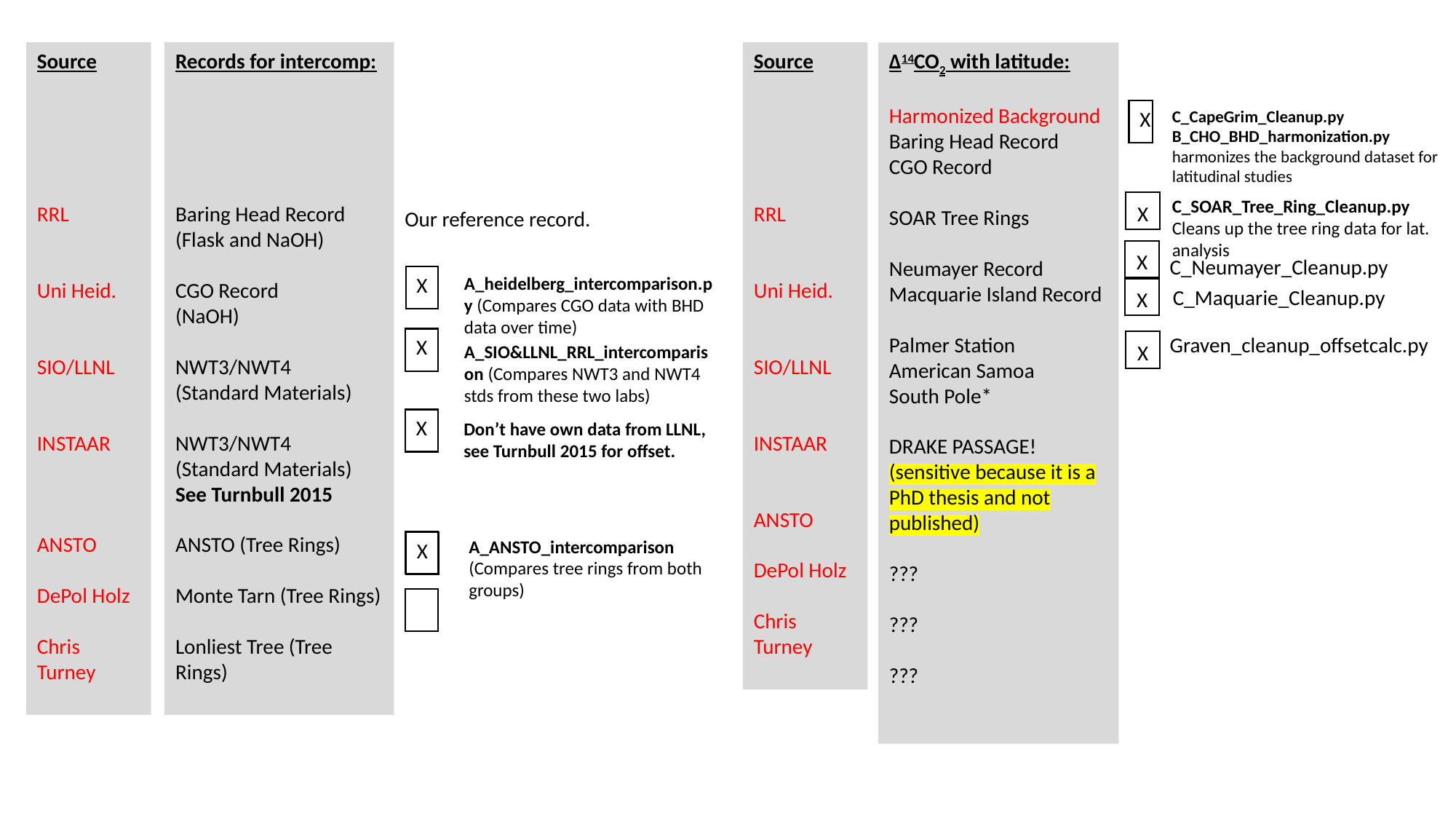

Δ14CO2 with latitude:

Harmonized Background
Baring Head Record
CGO Record

SOAR Tree Rings

Neumayer Record
Macquarie Island Record

Palmer Station
American Samoa
South Pole*

DRAKE PASSAGE! (sensitive because it is a PhD thesis and not published)

???
???

???

Source

RRL

Uni Heid.

SIO/LLNL

INSTAAR

ANSTO

DePol Holz

Chris Turney

Records for intercomp:

Baring Head Record (Flask and NaOH)

CGO Record
(NaOH)
NWT3/NWT4
(Standard Materials)

NWT3/NWT4
(Standard Materials)
See Turnbull 2015

ANSTO (Tree Rings)
Monte Tarn (Tree Rings)

Lonliest Tree (Tree Rings)

Source

RRL

Uni Heid.

SIO/LLNL

INSTAAR

ANSTO

DePol Holz

Chris Turney

X
C_CapeGrim_Cleanup.py
B_CHO_BHD_harmonization.py harmonizes the background dataset for latitudinal studies
C_SOAR_Tree_Ring_Cleanup.py
Cleans up the tree ring data for lat. analysis

X
Our reference record.

X
C_Neumayer_Cleanup.py

X
A_heidelberg_intercomparison.py (Compares CGO data with BHD data over time)

X
C_Maquarie_Cleanup.py
Graven_cleanup_offsetcalc.py

X

X
A_SIO&LLNL_RRL_intercomparison (Compares NWT3 and NWT4 stds from these two labs)

X

Don’t have own data from LLNL, see Turnbull 2015 for offset.
A_ANSTO_intercomparison (Compares tree rings from both groups)

X